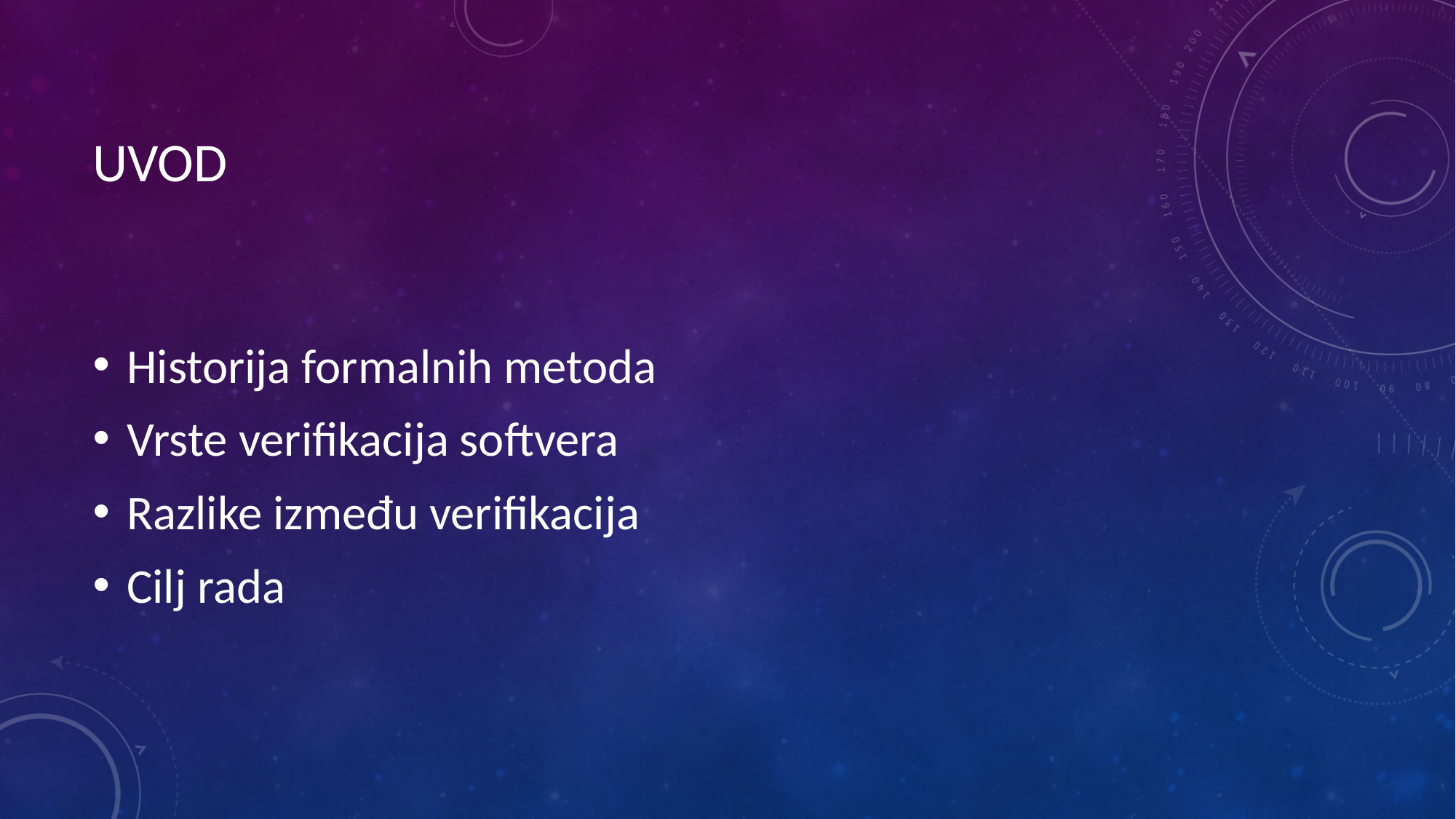

# uvod
Historija formalnih metoda
Vrste verifikacija softvera
Razlike između verifikacija
Cilj rada